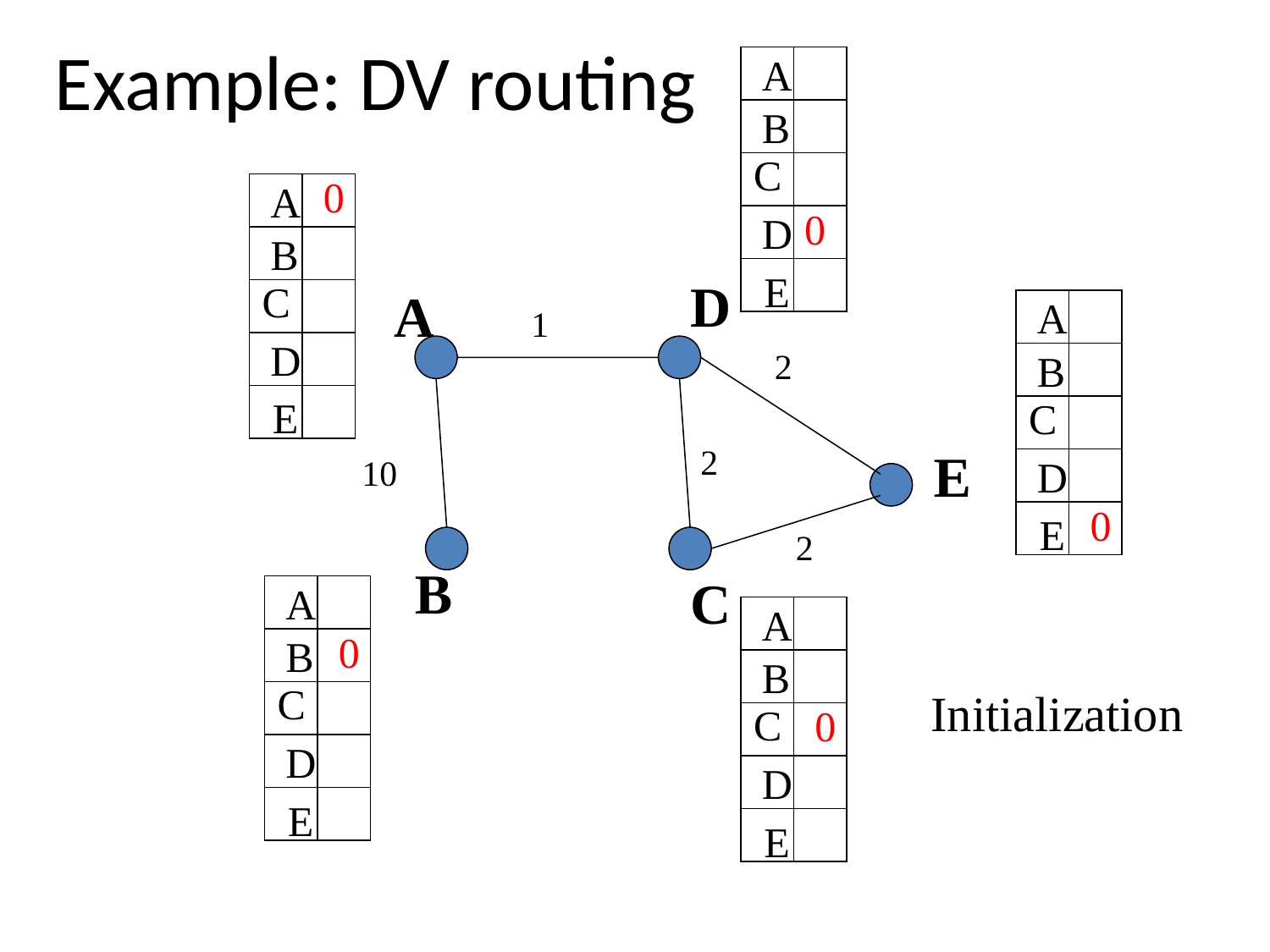

Example: DV routing
A

B
C
D
E
0
A

B
C
D
E
0
D
A
1

2

2
E
10

2

B
C
A

B
C
D
E
0
A

B
C
D
E
A

B
C
D
E
0
Initialization
0